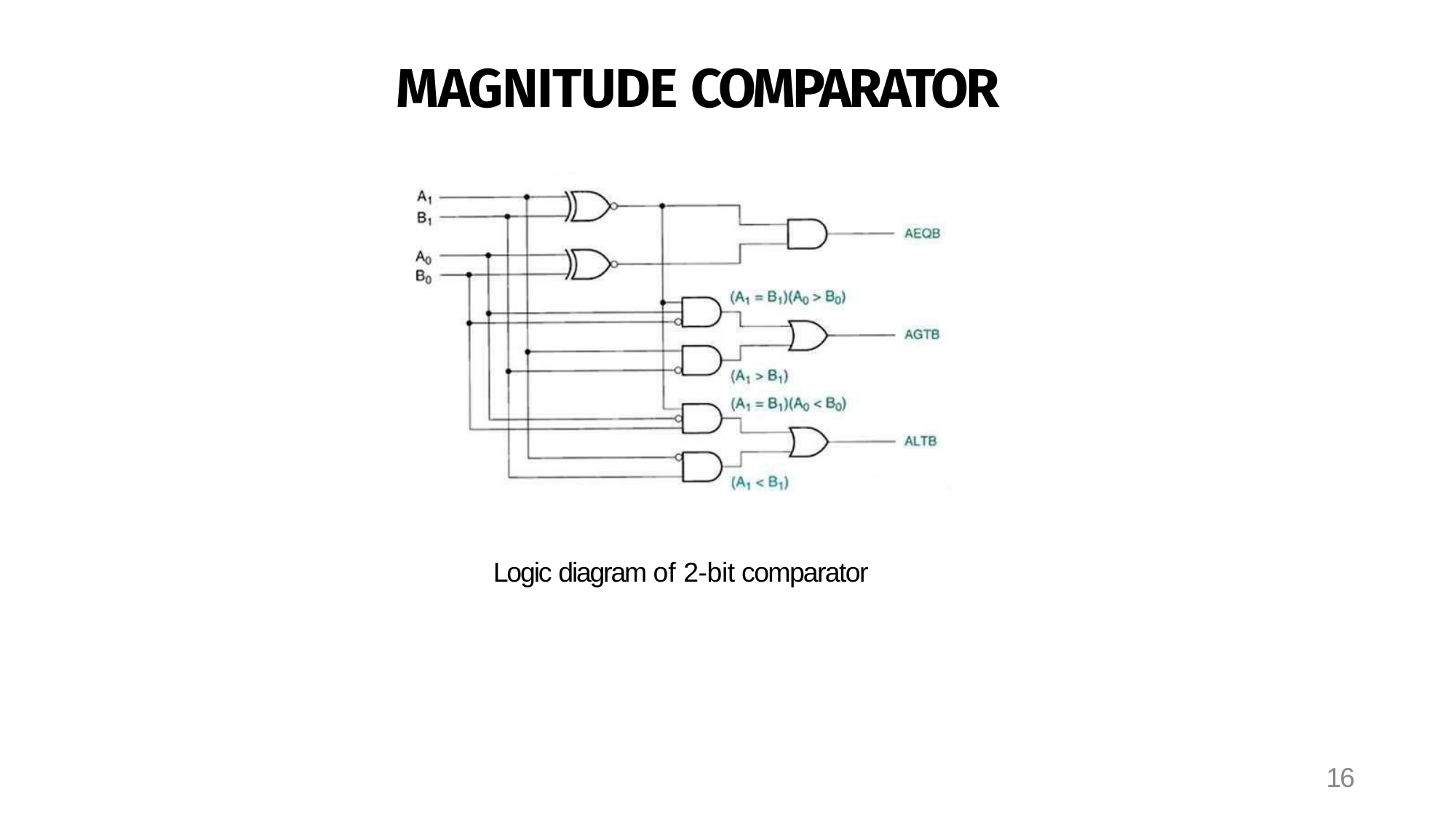

# MAGNITUDE COMPARATOR

Logic diagram of 2-bit comparator
16